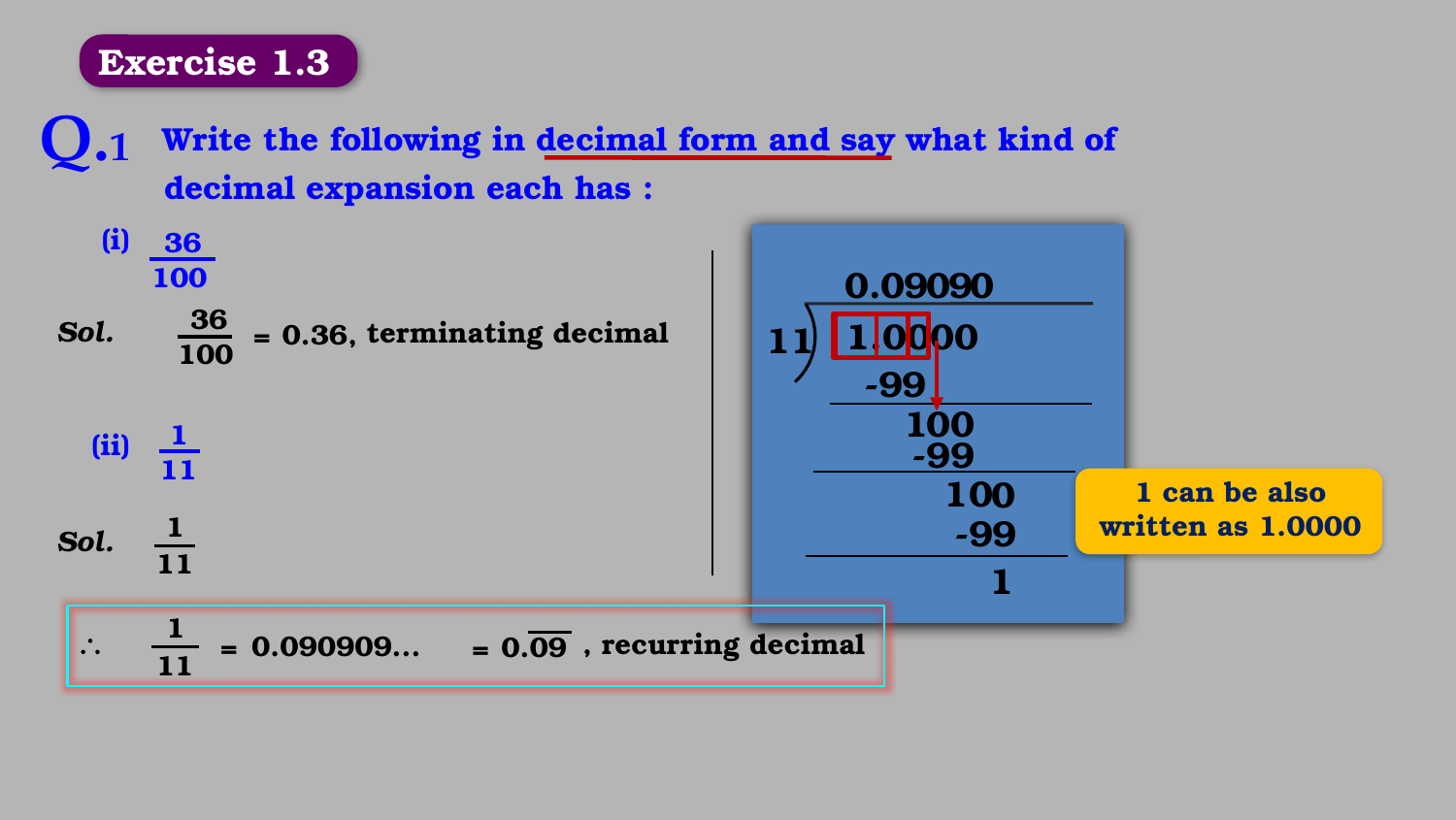

Exercise 1.3

Q.1
    Write the following in decimal form and say what kind of
    decimal expansion each has :

Decimal expansion can be terminating/recurring.
(i)
36

100
0.
0
9
0
9
0

36
1.0000
1
Sol.
 terminating decimal
0.36,
=
11

100
-99
1
0
0
1
(ii)
-99
11
1
0
0
1 can be also written as 1.0000

1
-99
Sol.
11
1
1

∴
, recurring decimal
0.090909...
0.09
=
=
11